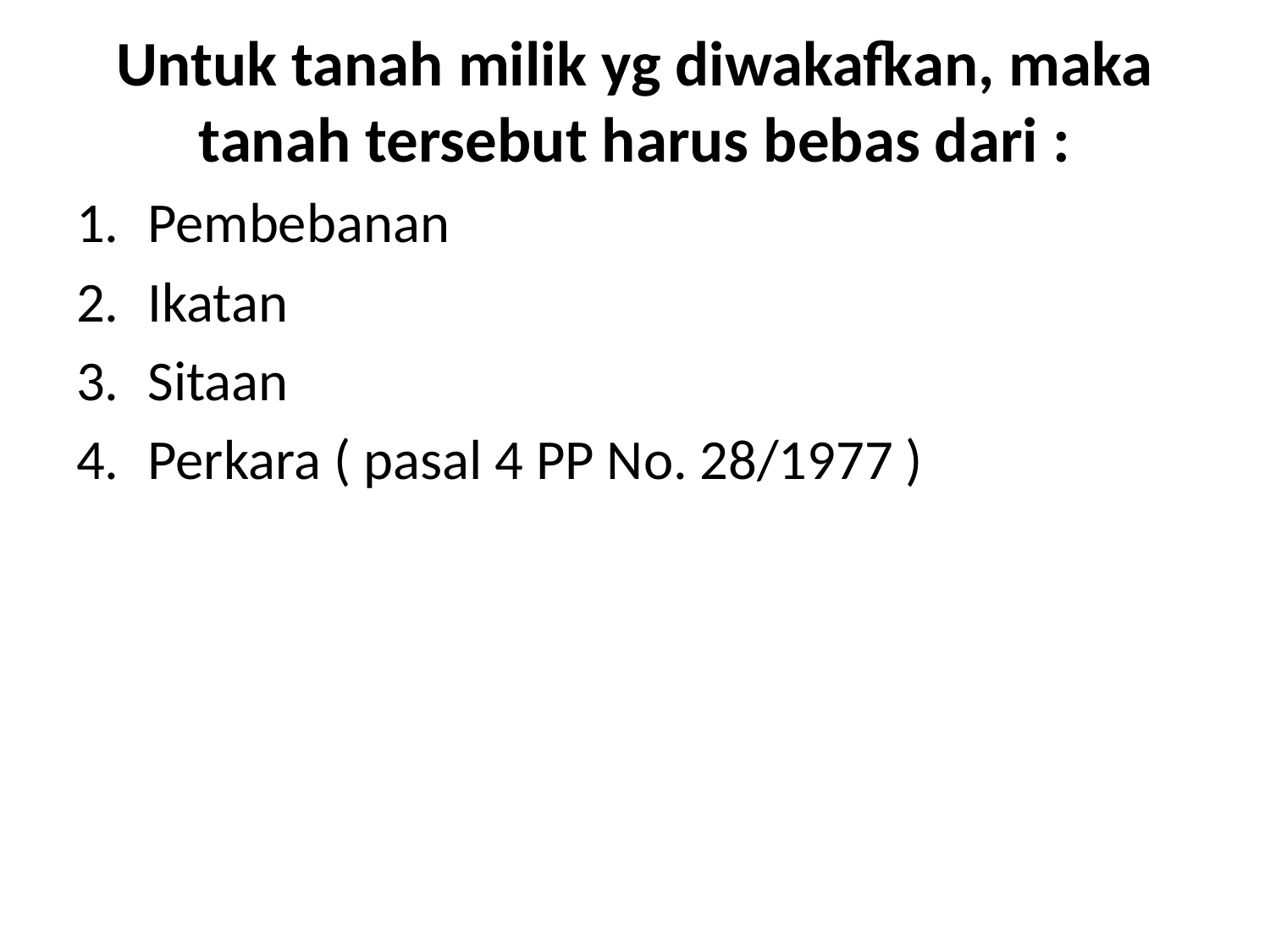

# Untuk tanah milik yg diwakafkan, maka tanah tersebut harus bebas dari :
Pembebanan
Ikatan
Sitaan
Perkara ( pasal 4 PP No. 28/1977 )